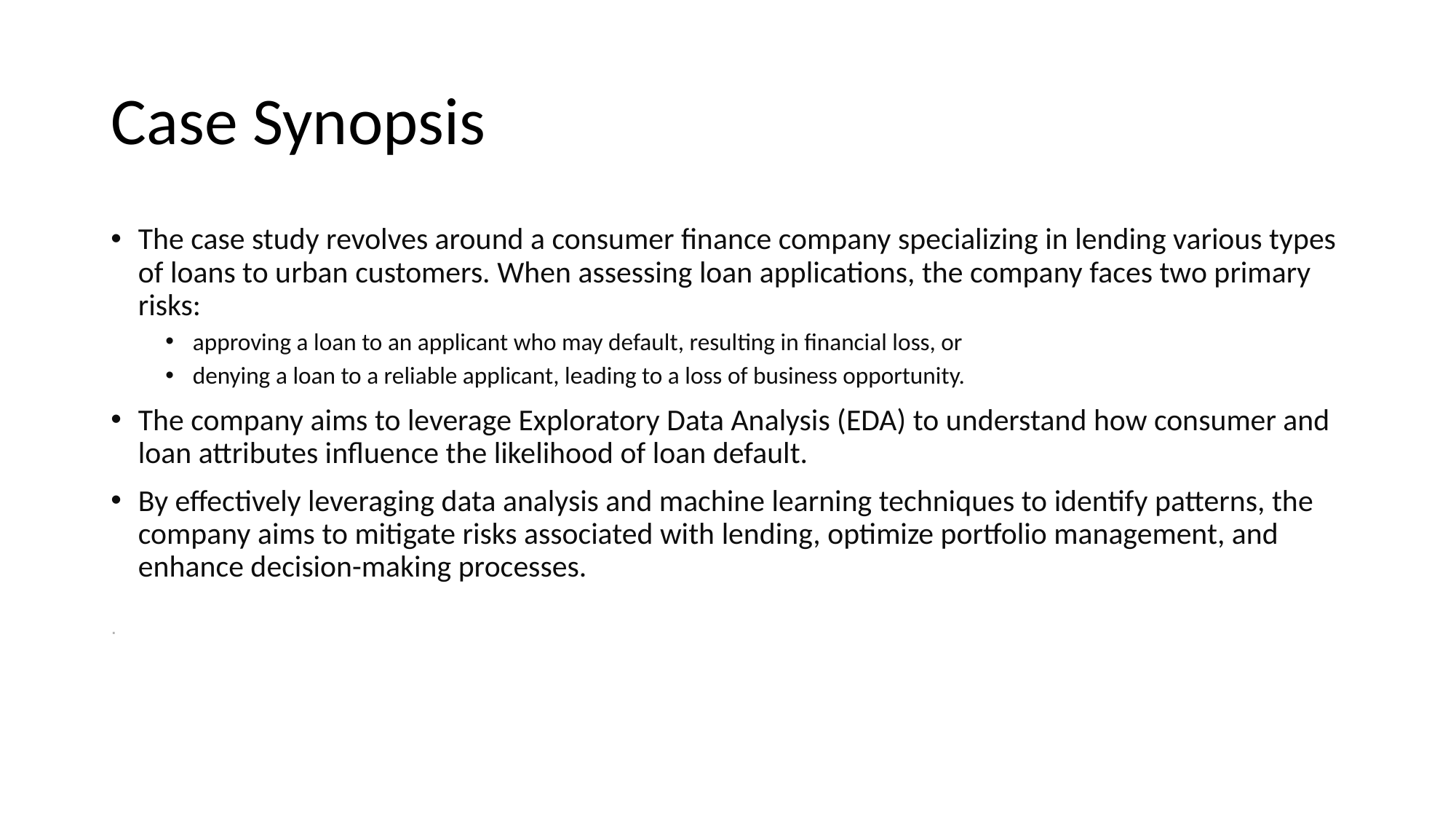

# Case Synopsis
The case study revolves around a consumer finance company specializing in lending various types of loans to urban customers. When assessing loan applications, the company faces two primary risks:
approving a loan to an applicant who may default, resulting in financial loss, or
denying a loan to a reliable applicant, leading to a loss of business opportunity.
The company aims to leverage Exploratory Data Analysis (EDA) to understand how consumer and loan attributes influence the likelihood of loan default.
By effectively leveraging data analysis and machine learning techniques to identify patterns, the company aims to mitigate risks associated with lending, optimize portfolio management, and enhance decision-making processes.
.